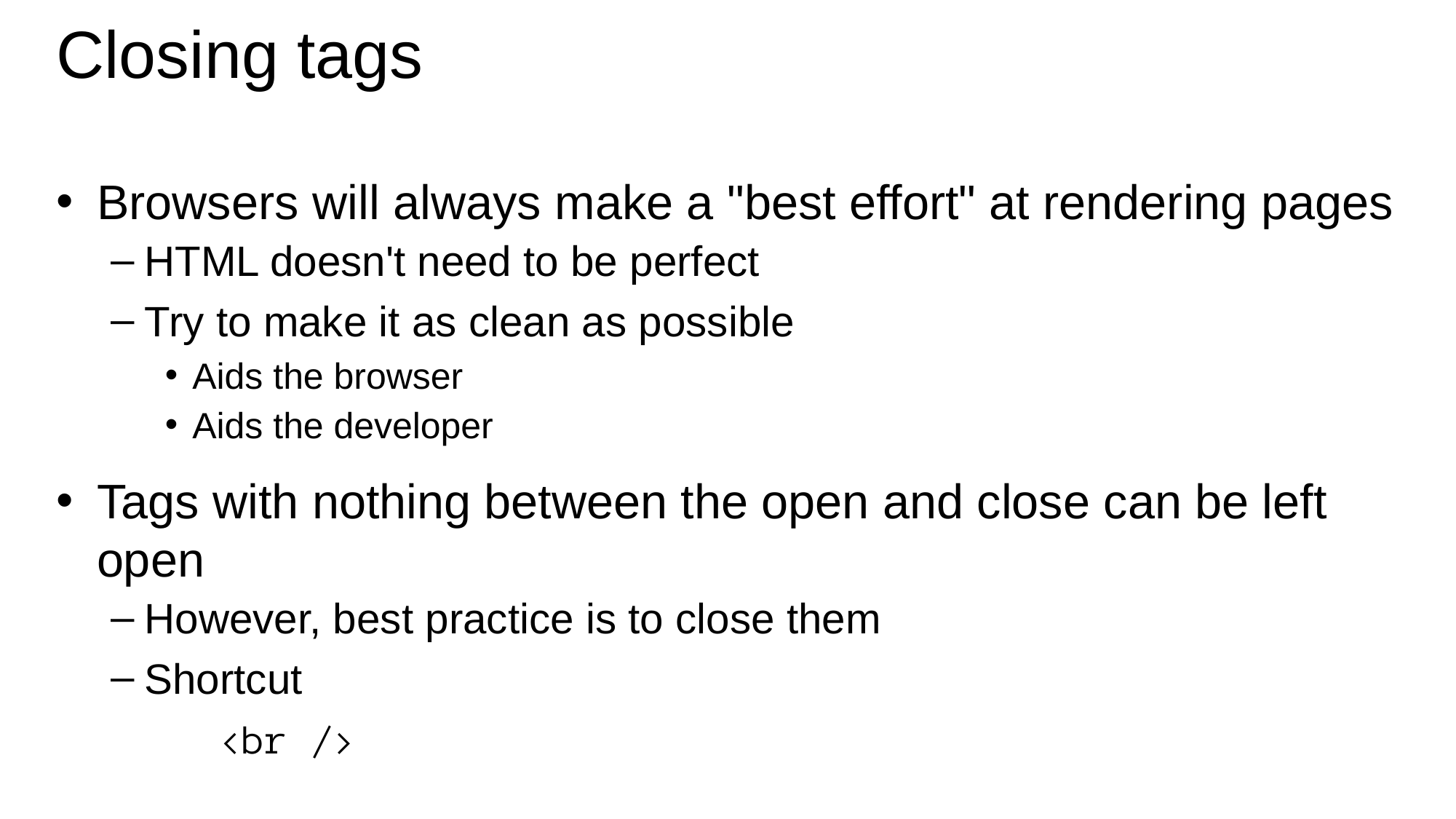

# Closing tags
Browsers will always make a "best effort" at rendering pages
HTML doesn't need to be perfect
Try to make it as clean as possible
Aids the browser
Aids the developer
Tags with nothing between the open and close can be left open
However, best practice is to close them
Shortcut
	<br />